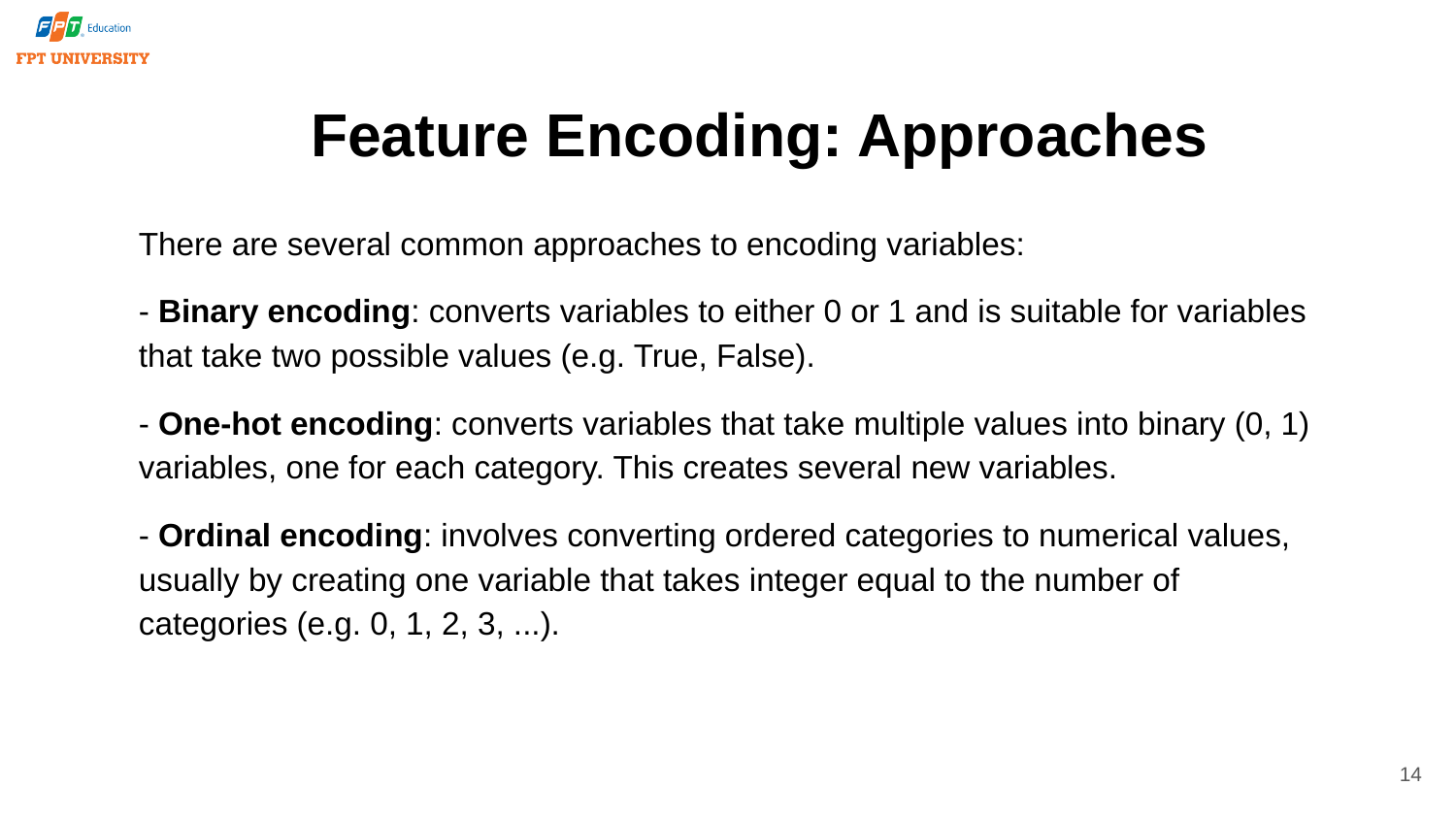

# Feature Encoding: Approaches
There are several common approaches to encoding variables:

- Binary encoding: converts variables to either 0 or 1 and is suitable for variables that take two possible values (e.g. True, False).

- One-hot encoding: converts variables that take multiple values into binary (0, 1) variables, one for each category. This creates several new variables.

- Ordinal encoding: involves converting ordered categories to numerical values, usually by creating one variable that takes integer equal to the number of categories (e.g. 0, 1, 2, 3, ...).
14